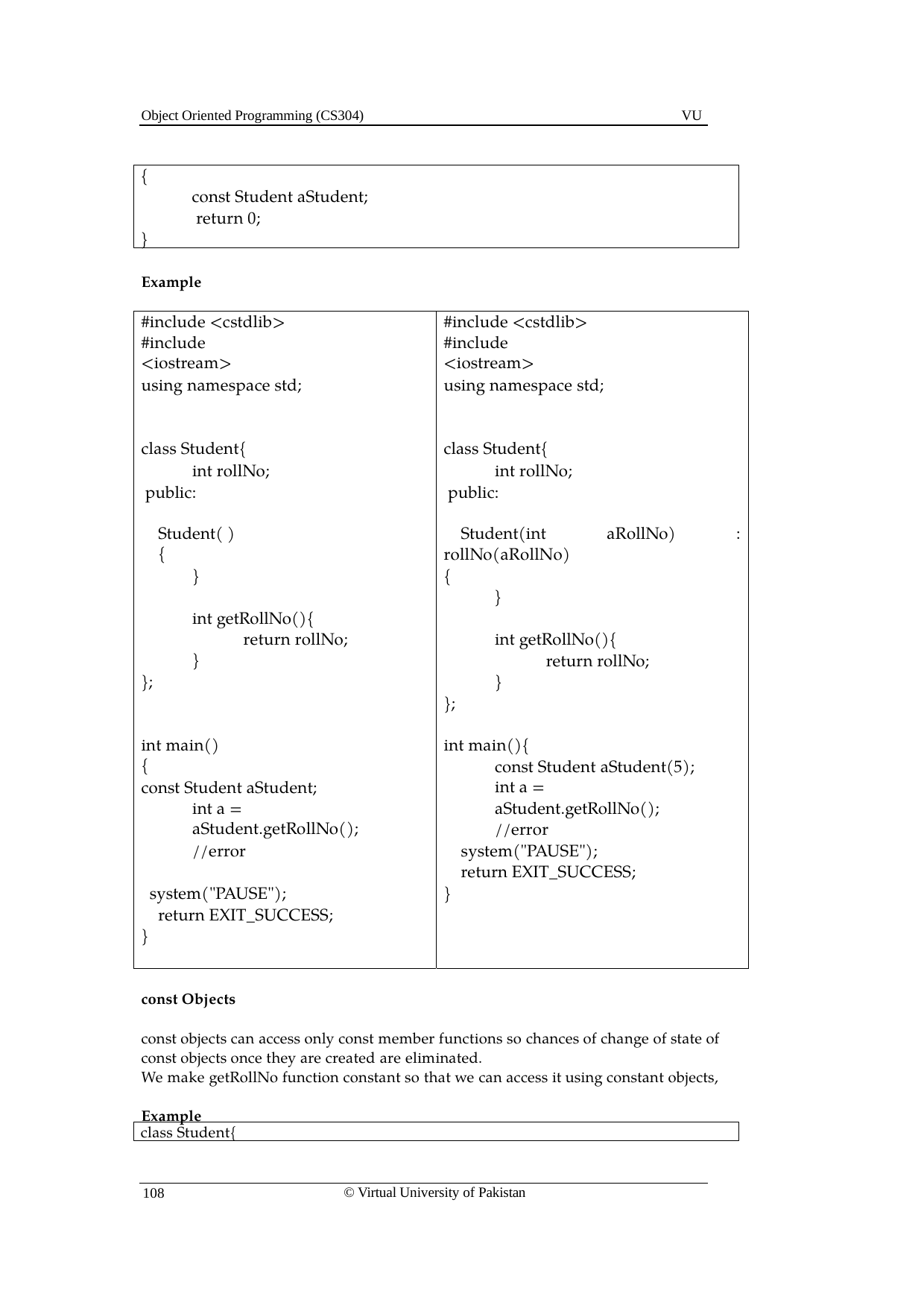

Object Oriented Programming (CS304)
VU

{
const Student aStudent;  return 0;
}
Example

#include <cstdlib>
#include <iostream>
#include <cstdlib>
#include <iostream>

using namespace std;
using namespace std;
class Student{
int rollNo;  public:
class Student{
int rollNo;  public:
Student(int  rollNo(aRollNo){
Student( ) {
aRollNo)
:
}
}
int getRollNo(){
return rollNo;
}
int getRollNo(){
return rollNo;
}
};
};
int main(){
int main(){
const Student aStudent(5);  int a = aStudent.getRollNo();
//error
const Student aStudent;
int a = aStudent.getRollNo();
system("PAUSE");  return EXIT_SUCCESS;
//error
system("PAUSE");  return EXIT_SUCCESS;
}
}

const Objects

const objects can access only const member functions so chances of change of state of  const objects once they are created are eliminated.
We make getRollNo function constant so that we can access it using constant objects,

Example

class Student{
© Virtual University of Pakistan

108